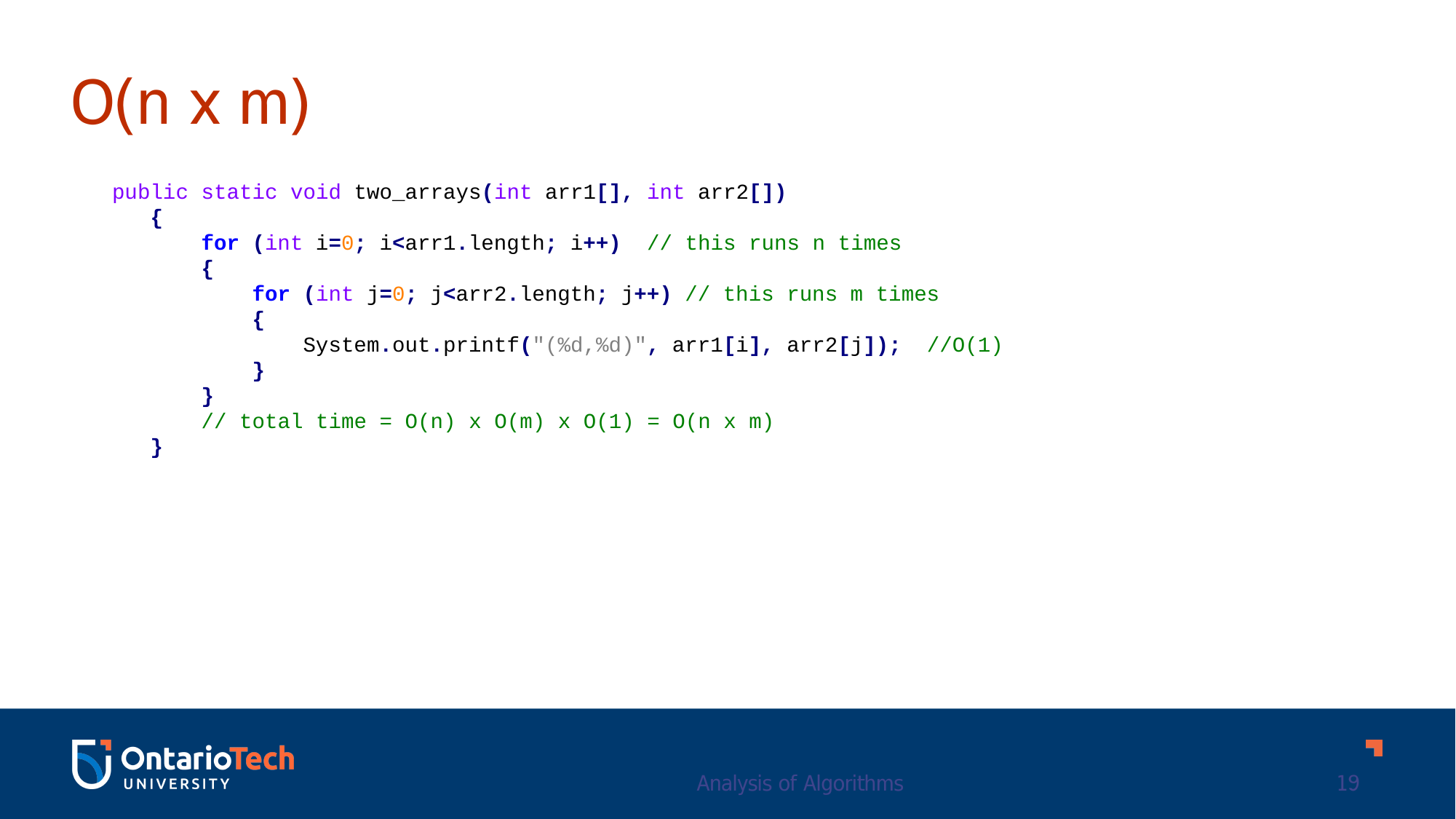

O(n x m)
 public static void two_arrays(int arr1[], int arr2[])
    {
        for (int i=0; i<arr1.length; i++)  // this runs n times
        {
            for (int j=0; j<arr2.length; j++) // this runs m times
            {
                System.out.printf("(%d,%d)", arr1[i], arr2[j]);  //O(1)
            }
        }
        // total time = O(n) x O(m) x O(1) = O(n x m)
    }
Analysis of Algorithms
19